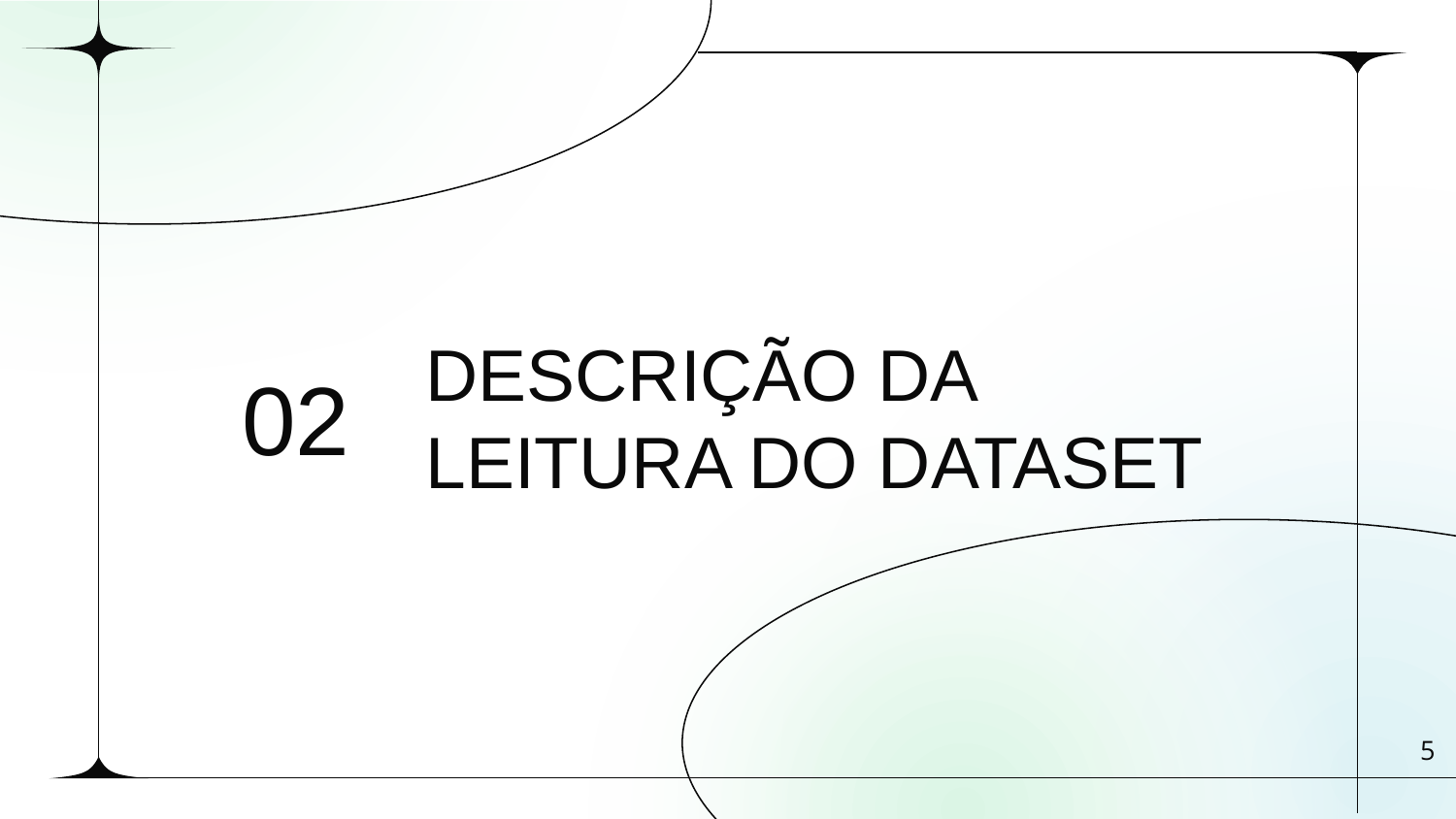

# DESCRIÇÃO DA LEITURA DO DATASET
02

5